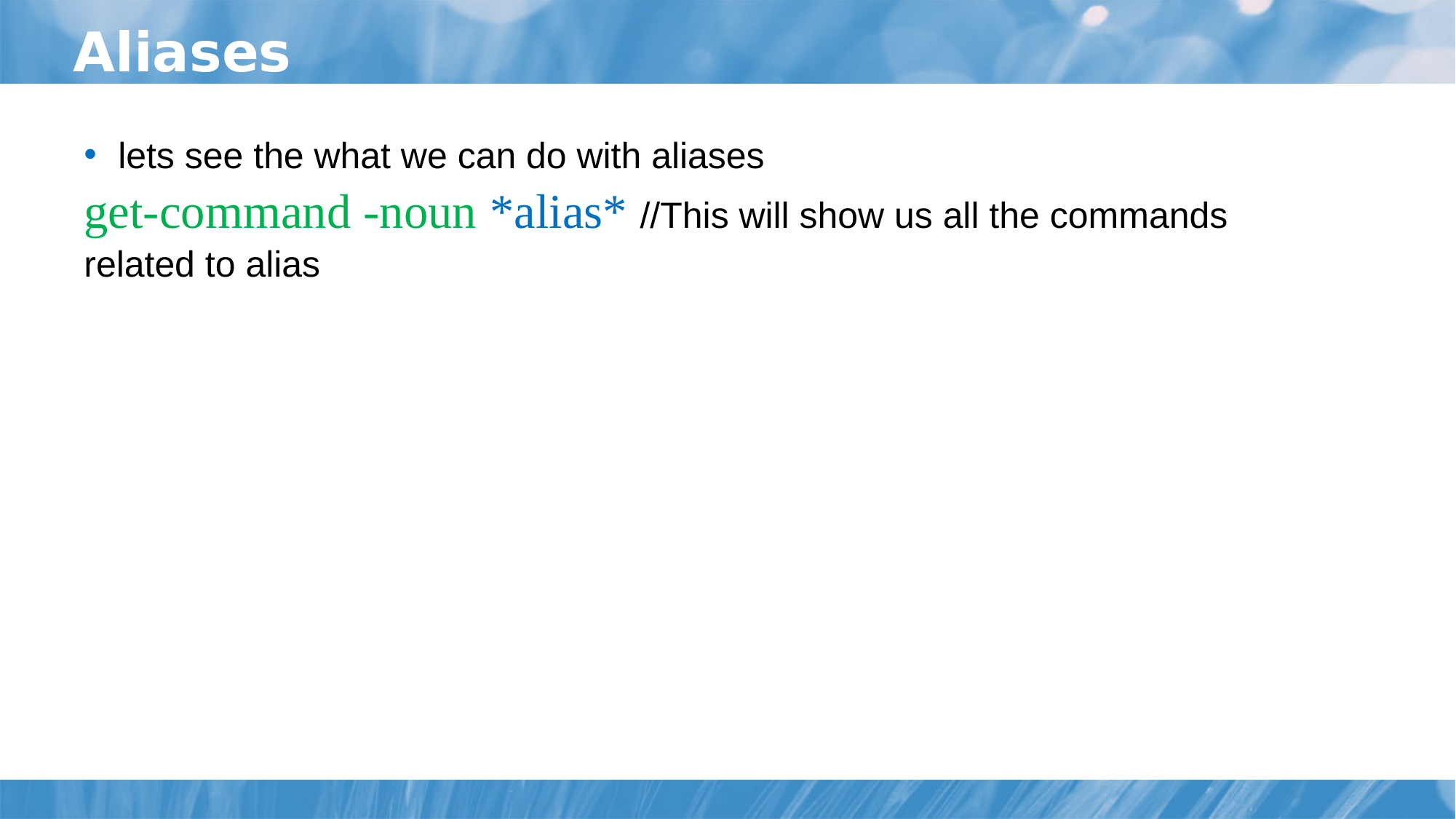

# Aliases
lets see the what we can do with aliases
get-command -noun *alias* //This will show us all the commands related to alias